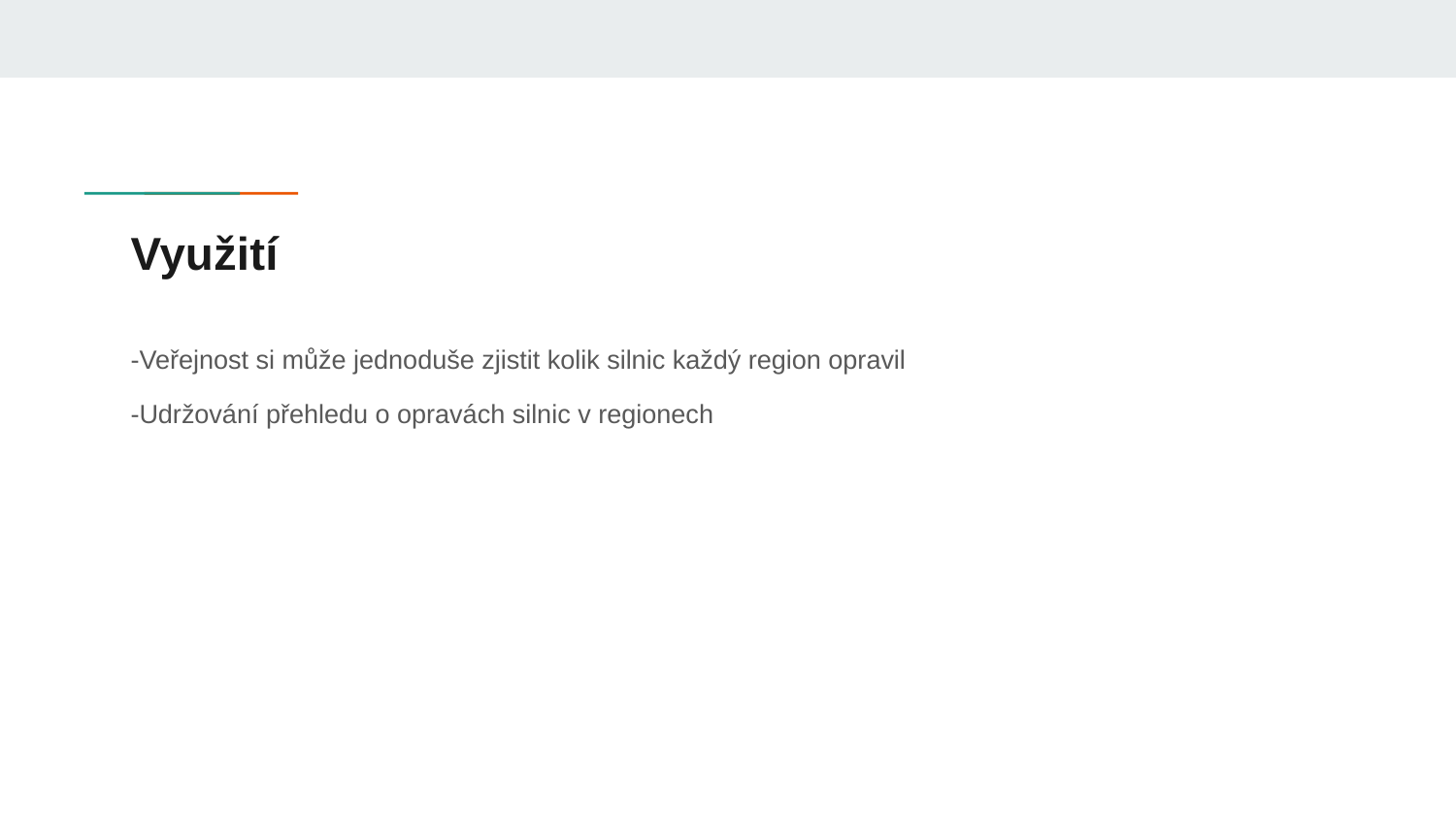

# Využití
-Veřejnost si může jednoduše zjistit kolik silnic každý region opravil
-Udržování přehledu o opravách silnic v regionech